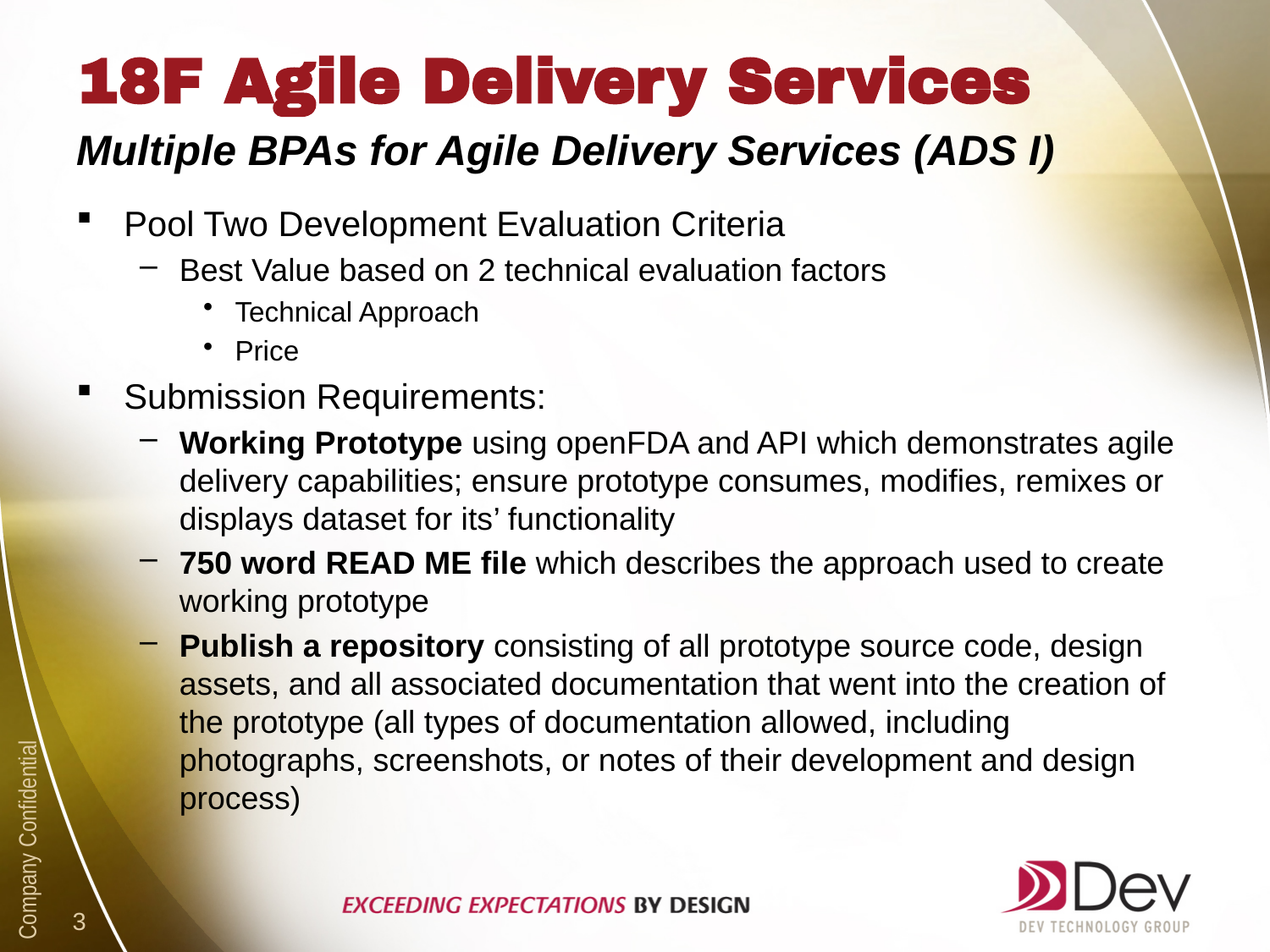

# 18F Agile Delivery Services
Multiple BPAs for Agile Delivery Services (ADS I)
Pool Two Development Evaluation Criteria
Best Value based on 2 technical evaluation factors
Technical Approach
Price
Submission Requirements:
Working Prototype using openFDA and API which demonstrates agile delivery capabilities; ensure prototype consumes, modifies, remixes or displays dataset for its’ functionality
750 word READ ME file which describes the approach used to create working prototype
Publish a repository consisting of all prototype source code, design assets, and all associated documentation that went into the creation of the prototype (all types of documentation allowed, including photographs, screenshots, or notes of their development and design process)